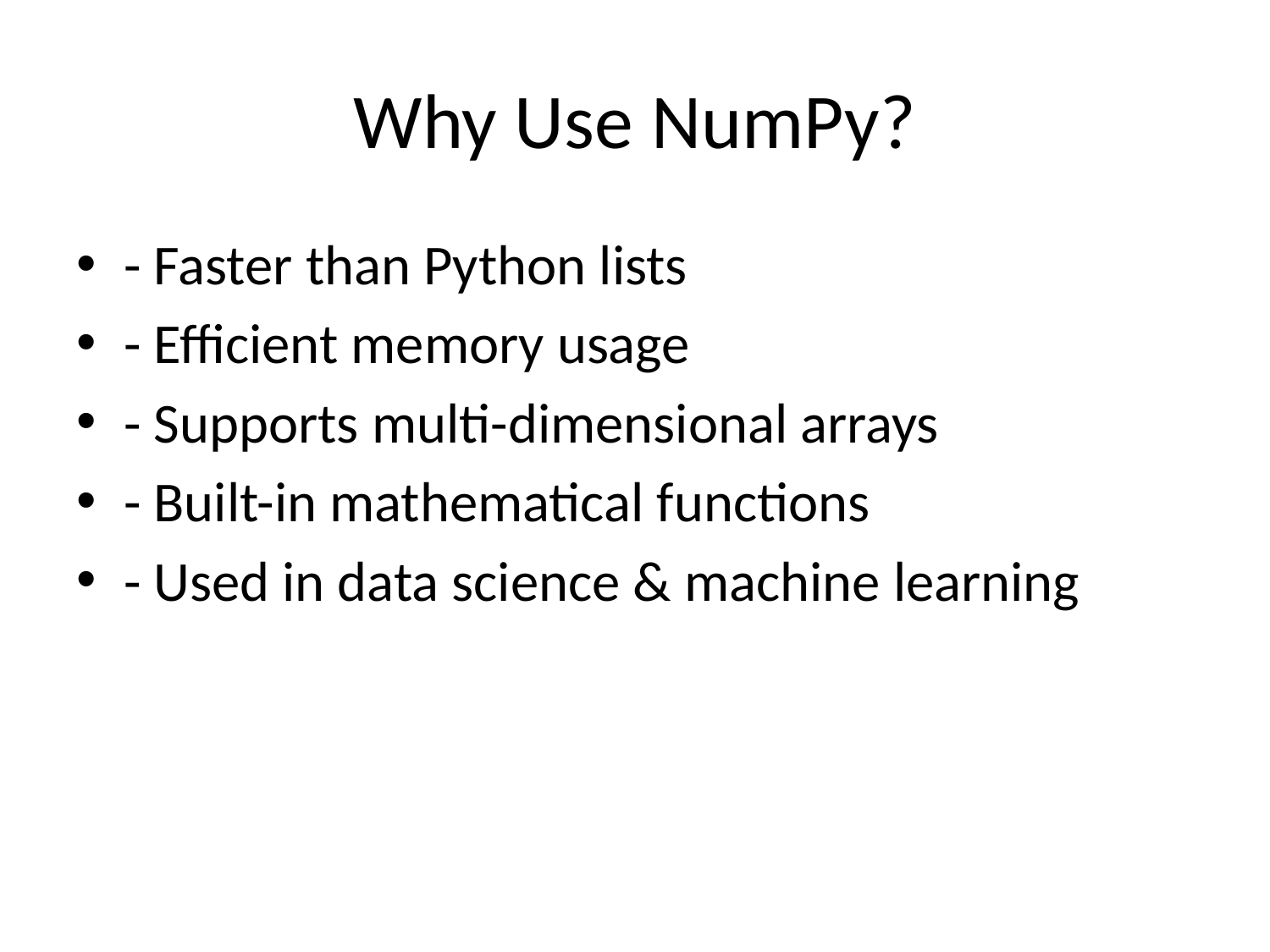

# Why Use NumPy?
- Faster than Python lists
- Efficient memory usage
- Supports multi-dimensional arrays
- Built-in mathematical functions
- Used in data science & machine learning